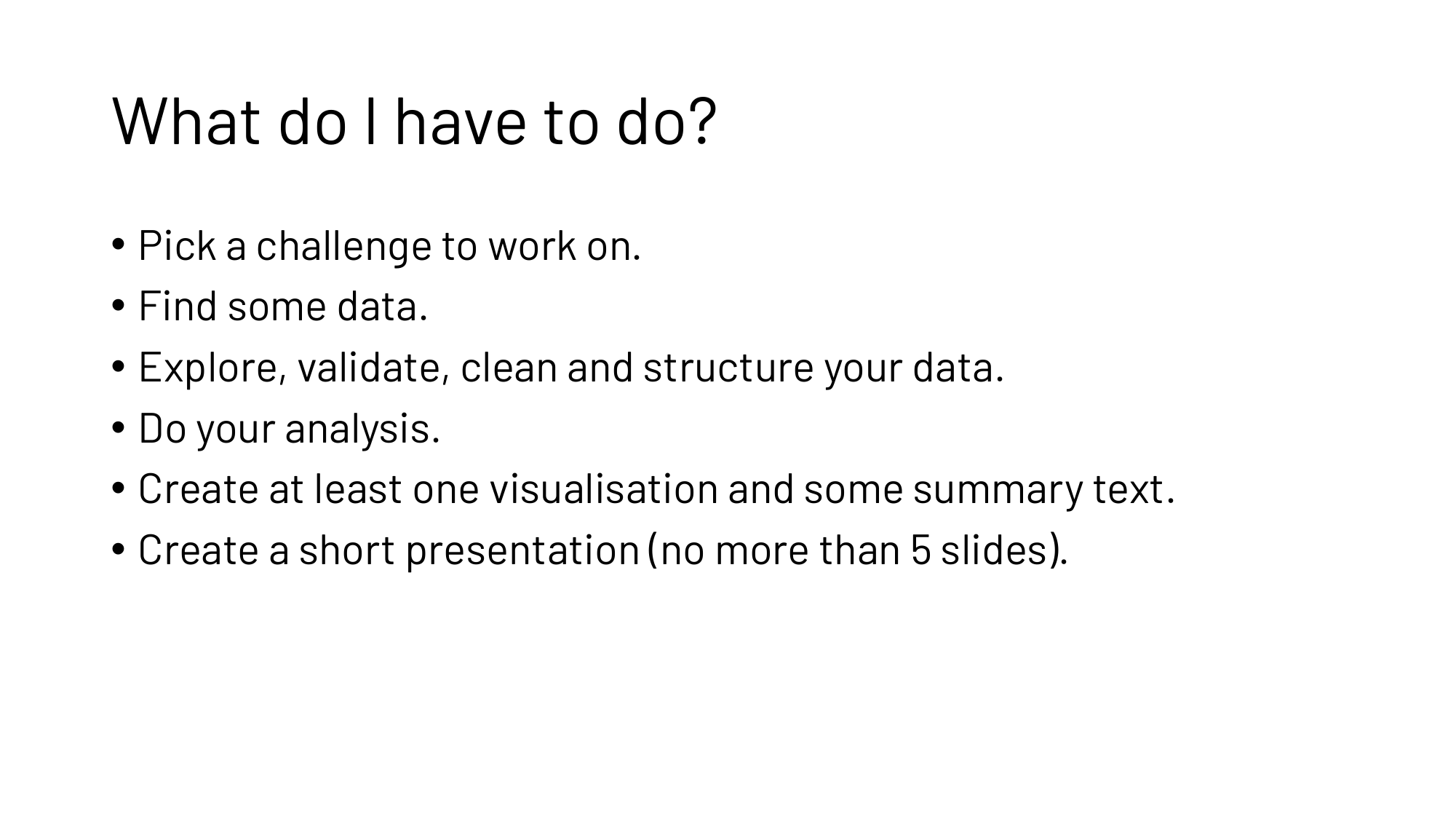

# What do I have to do?
Pick a challenge to work on.
Find some data.
Explore, validate, clean and structure your data.
Do your analysis.
Create at least one visualisation and some summary text.
Create a short presentation (no more than 5 slides).